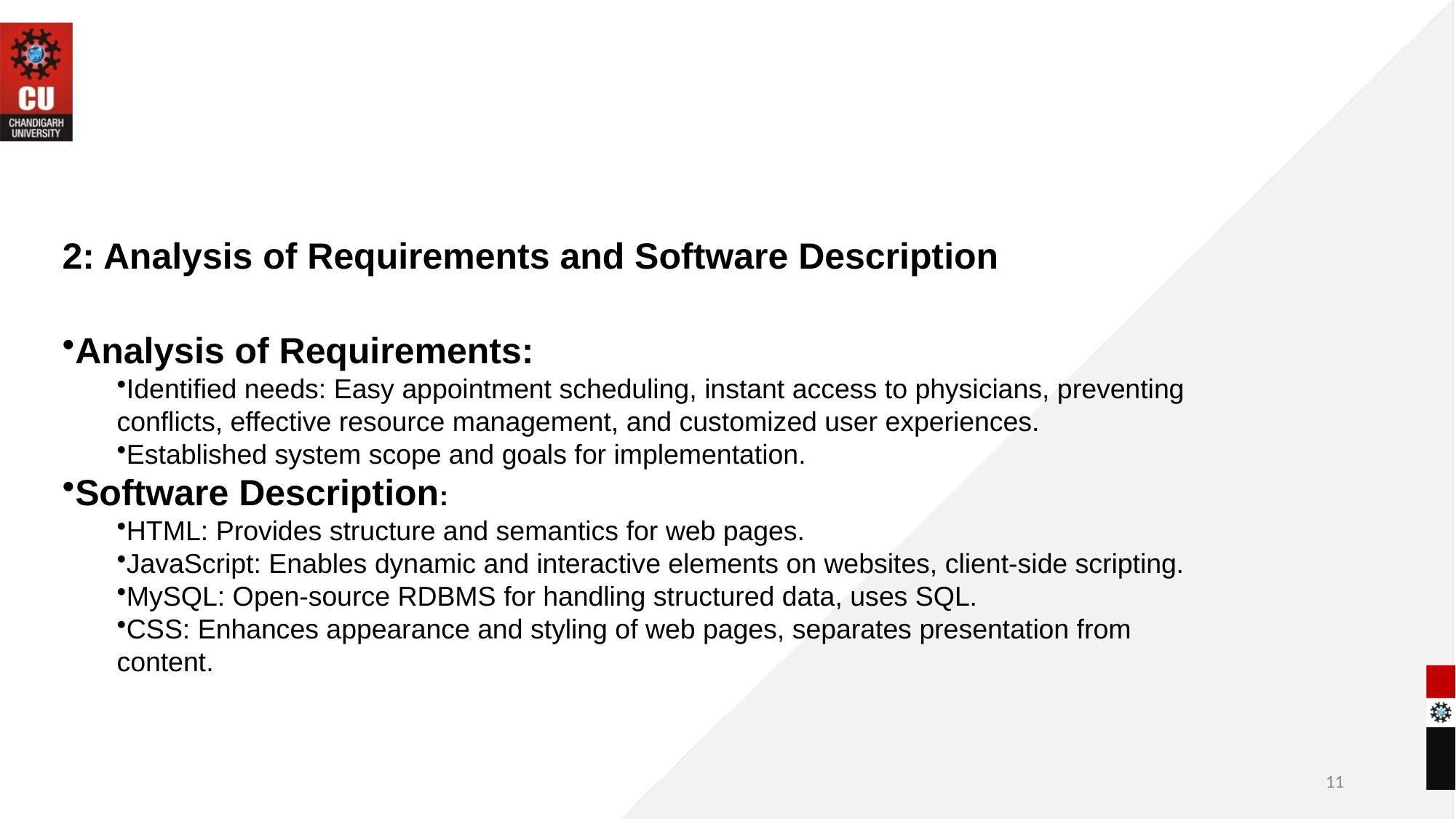

#

2: Analysis of Requirements and Software Description

Analysis of Requirements:
Identified needs: Easy appointment scheduling, instant access to physicians, preventing conflicts, effective resource management, and customized user experiences.
Established system scope and goals for implementation.
Software Description:
HTML: Provides structure and semantics for web pages.
JavaScript: Enables dynamic and interactive elements on websites, client-side scripting.
MySQL: Open-source RDBMS for handling structured data, uses SQL.
CSS: Enhances appearance and styling of web pages, separates presentation from content.

11